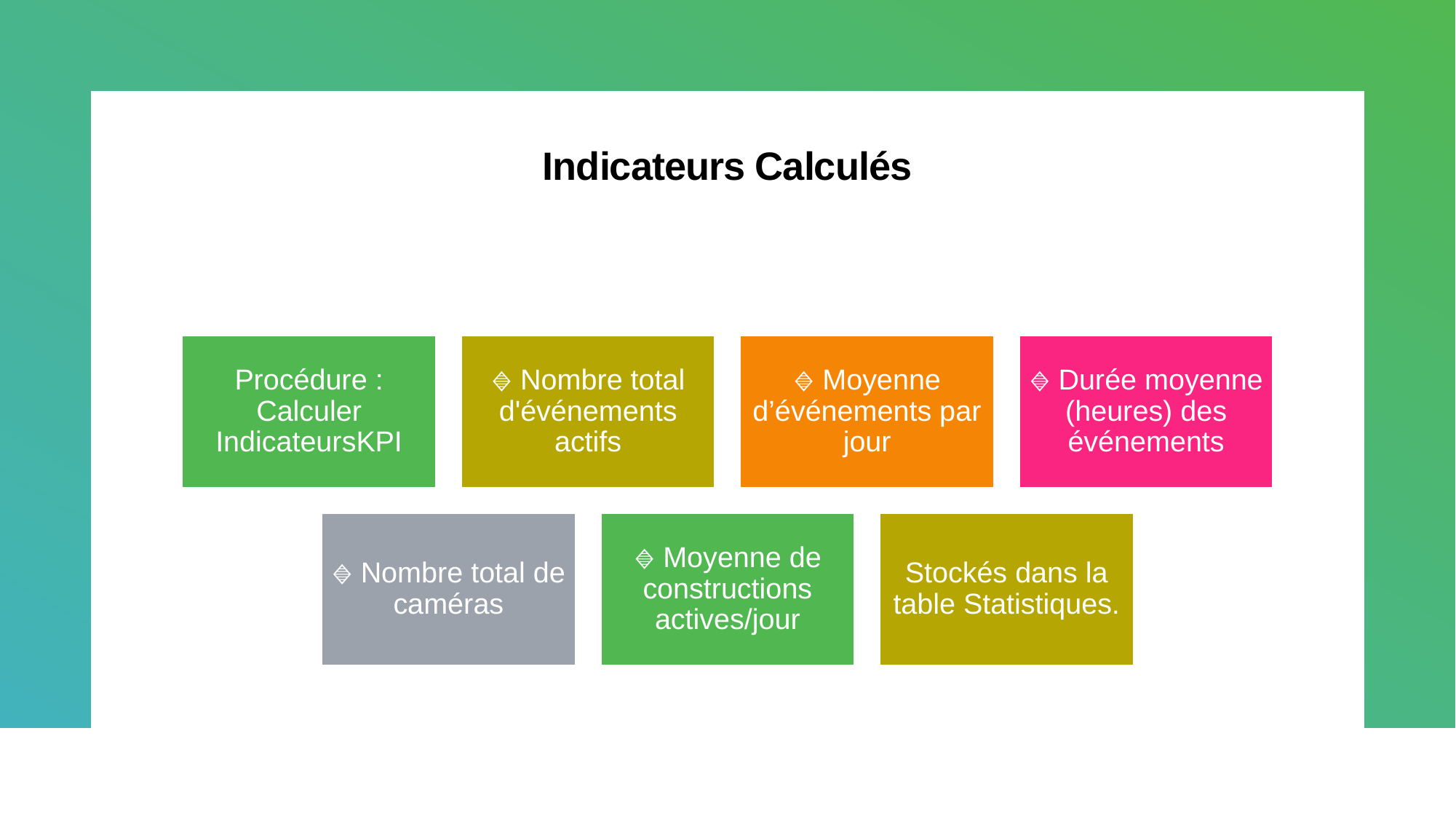

# Indicateurs Calculés
Procédure : Calculer IndicateursKPI
🔹 Nombre total d'événements actifs
🔹 Moyenne d’événements par jour
🔹 Durée moyenne (heures) des événements
🔹 Nombre total de caméras
🔹 Moyenne de constructions actives/jour
Stockés dans la table Statistiques.